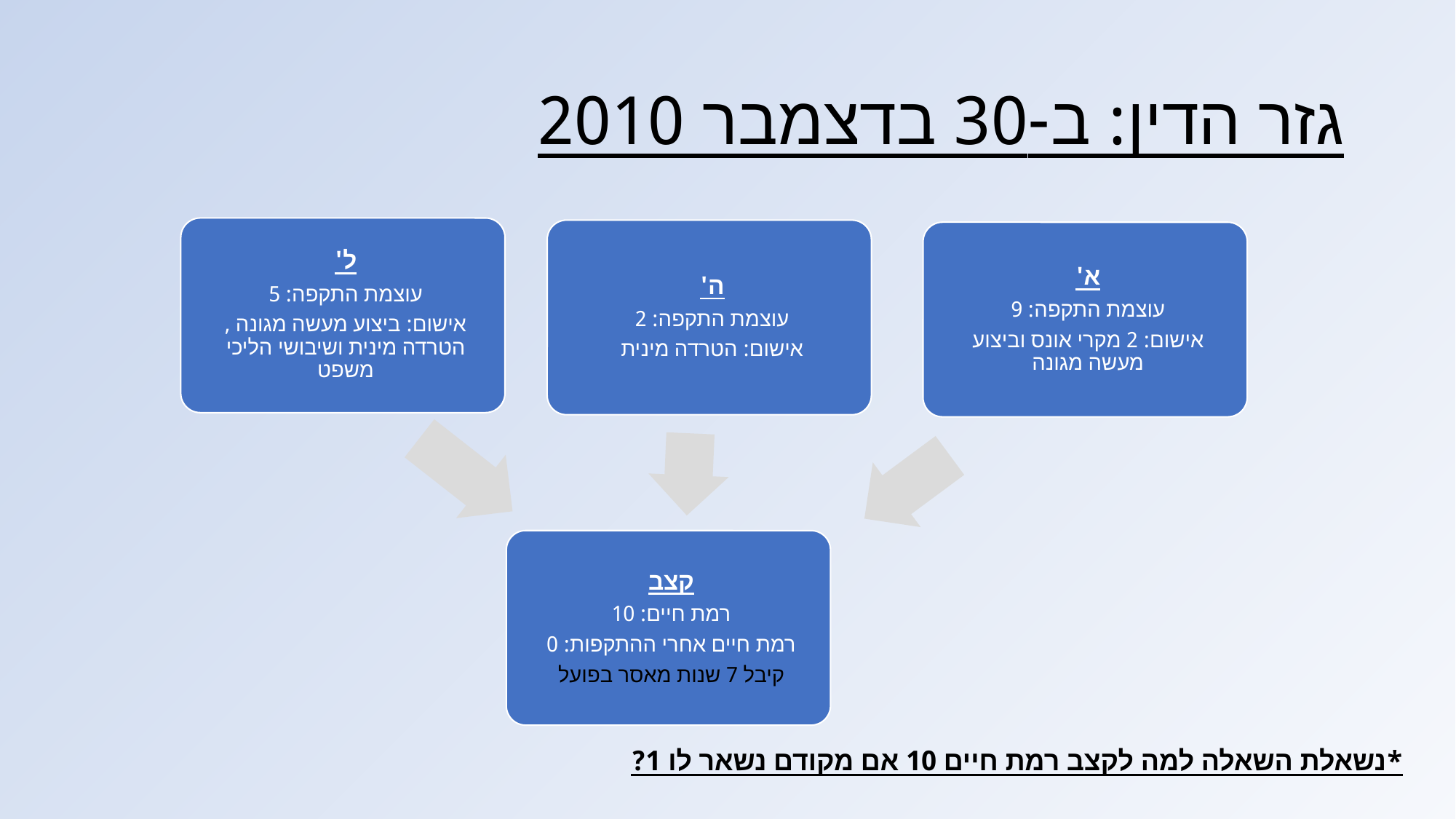

# גזר הדין: ב-30 בדצמבר 2010
ל'
עוצמת התקפה: 5
אישום: ביצוע מעשה מגונה ,הטרדה מינית ושיבושי הליכי משפט

א'
עוצמת התקפה: 9
אישום: 2 מקרי אונס וביצוע מעשה מגונה

קצב
רמת חיים: 10
רמת חיים אחרי ההתקפות: 0
קיבל 7 שנות מאסר בפועל

ה'
עוצמת התקפה: 2
אישום: הטרדה מינית
*נשאלת השאלה למה לקצב רמת חיים 10 אם מקודם נשאר לו 1?